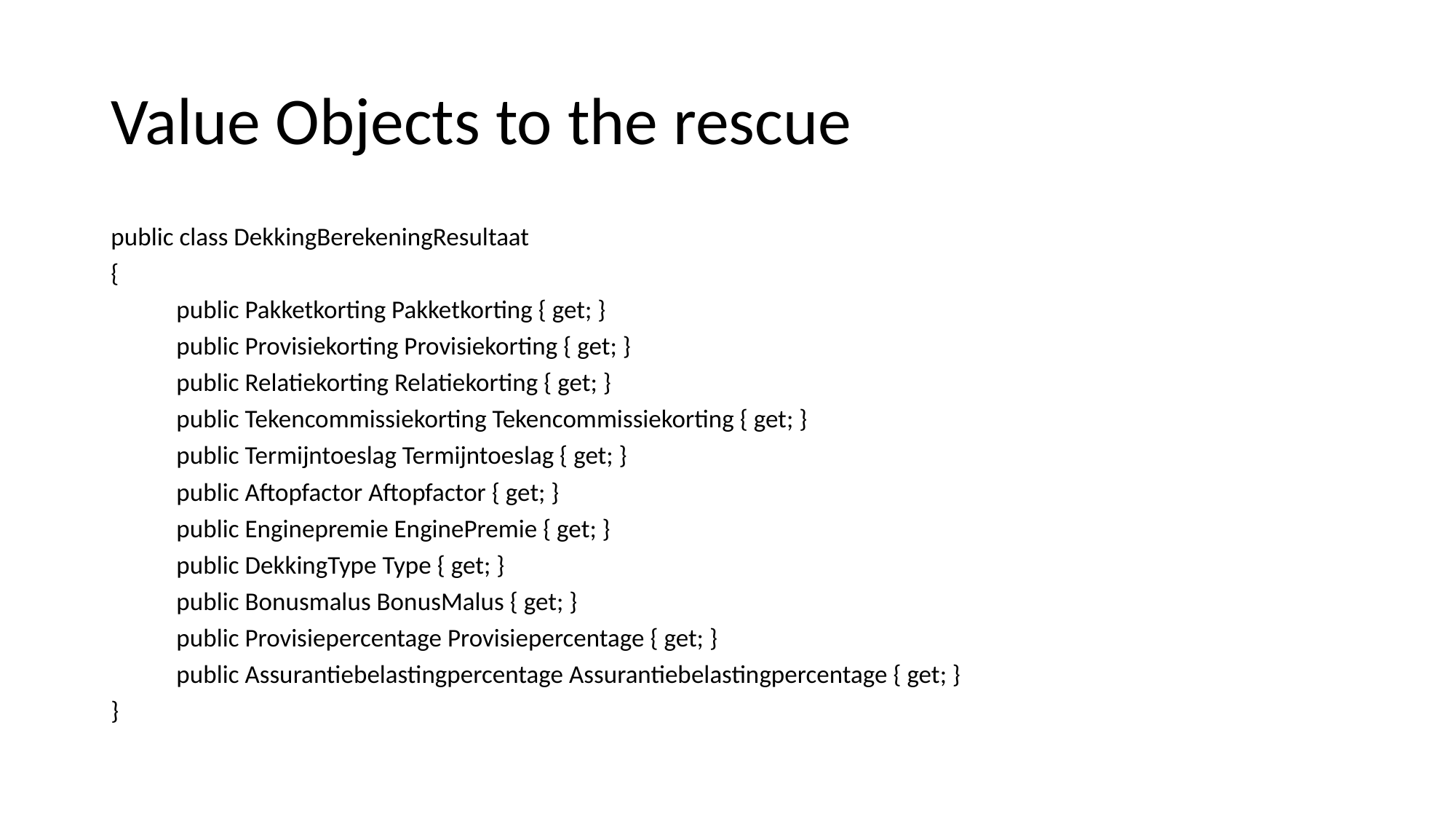

# Value Objects to the rescue
public class DekkingBerekeningResultaat
{
	public Pakketkorting Pakketkorting { get; }
	public Provisiekorting Provisiekorting { get; }
	public Relatiekorting Relatiekorting { get; }
	public Tekencommissiekorting Tekencommissiekorting { get; }
	public Termijntoeslag Termijntoeslag { get; }
	public Aftopfactor Aftopfactor { get; }
	public Enginepremie EnginePremie { get; }
	public DekkingType Type { get; }
	public Bonusmalus BonusMalus { get; }
	public Provisiepercentage Provisiepercentage { get; }
	public Assurantiebelastingpercentage Assurantiebelastingpercentage { get; }
}